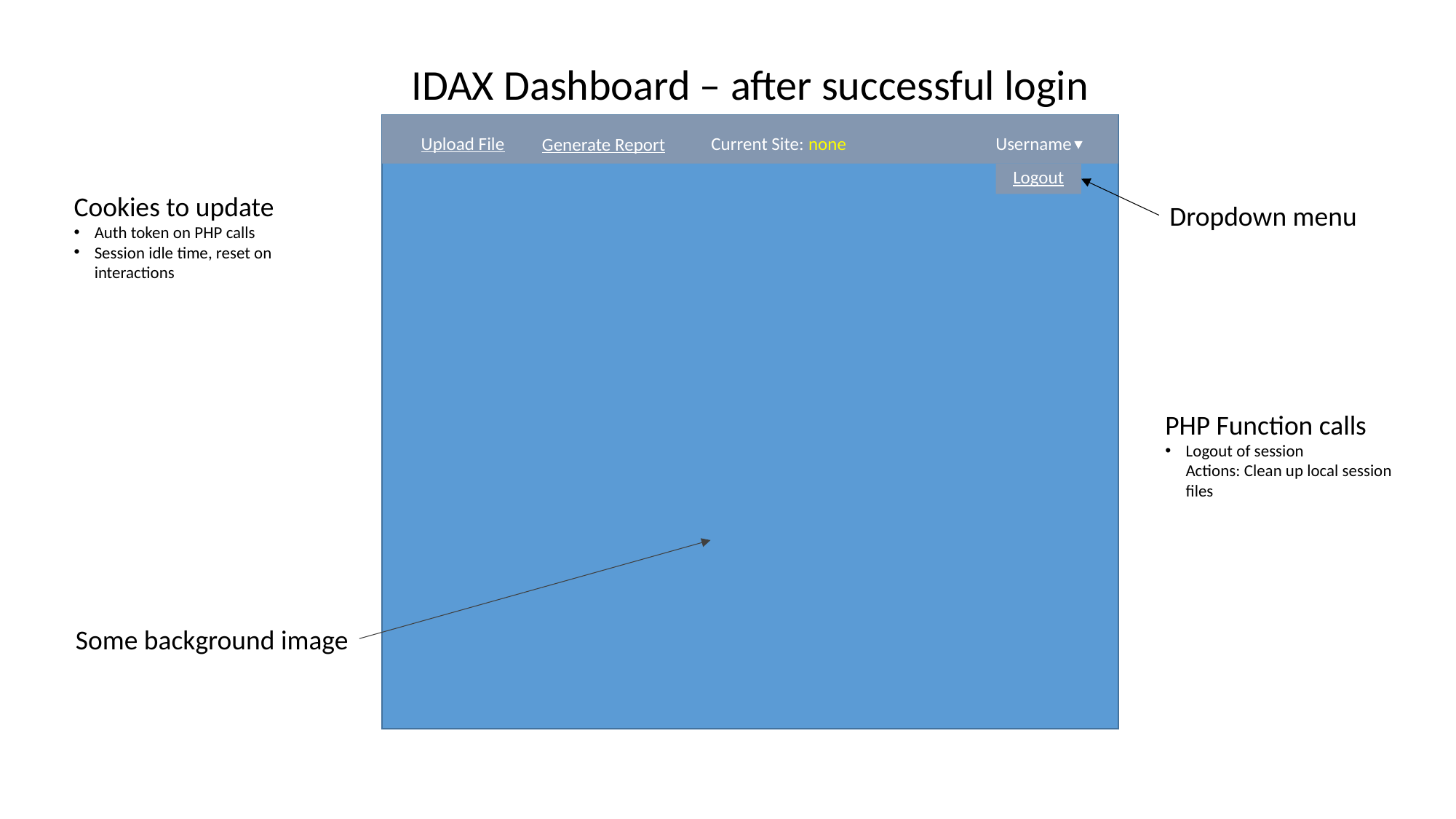

IDAX Dashboard – after successful login

Upload File
Username
Current Site: none
Generate Report

Logout

Cookies to update
Auth token on PHP calls
Session idle time, reset on interactions
Dropdown menu
PHP Function calls
Logout of session
Actions: Clean up local session files
Some background image